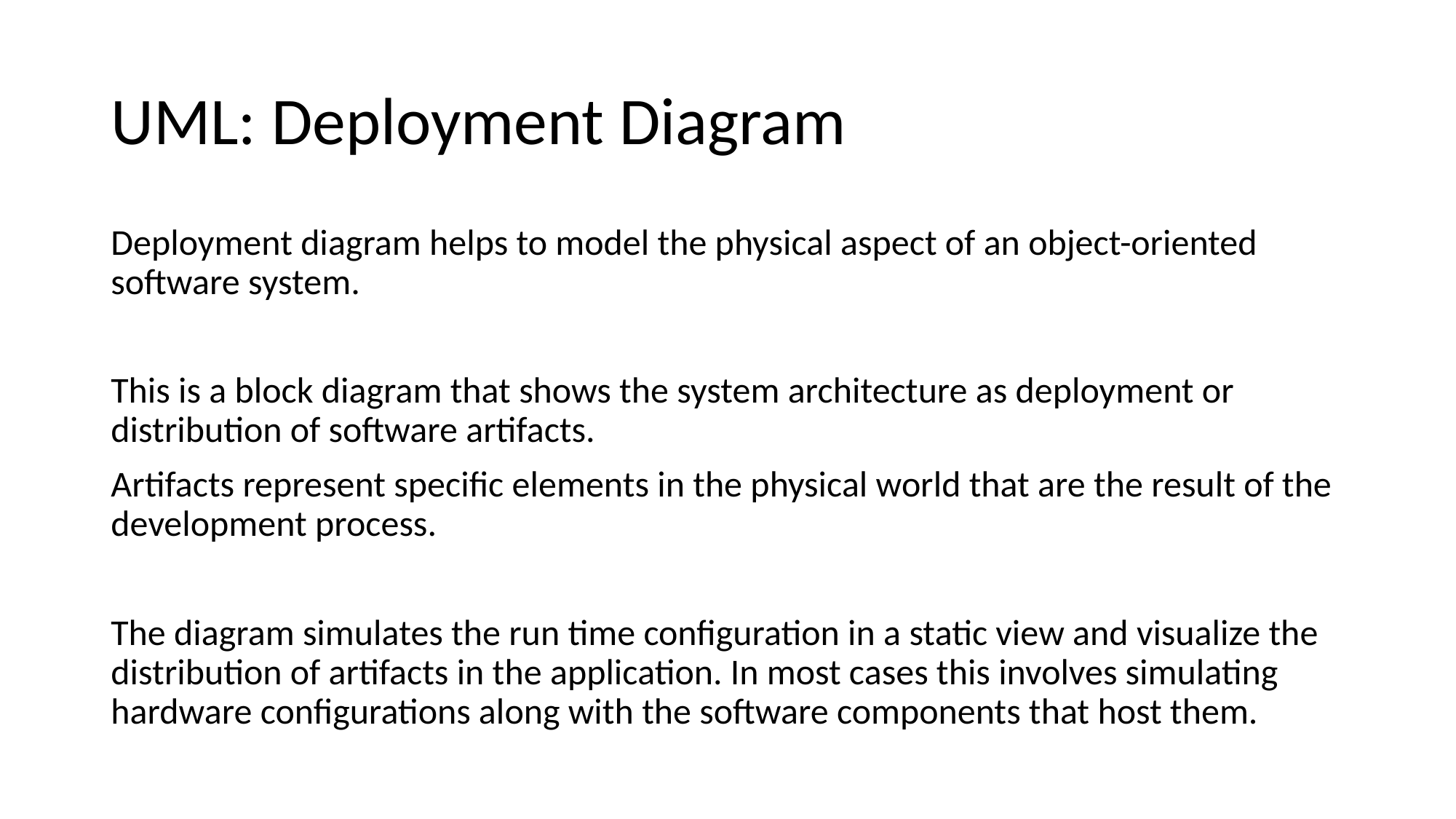

# UML: Deployment Diagram
Deployment diagram helps to model the physical aspect of an object-oriented software system.

This is a block diagram that shows the system architecture as deployment or distribution of software artifacts.
Artifacts represent specific elements in the physical world that are the result of the development process.

The diagram simulates the run time configuration in a static view and visualize the distribution of artifacts in the application. In most cases this involves simulating hardware configurations along with the software components that host them.